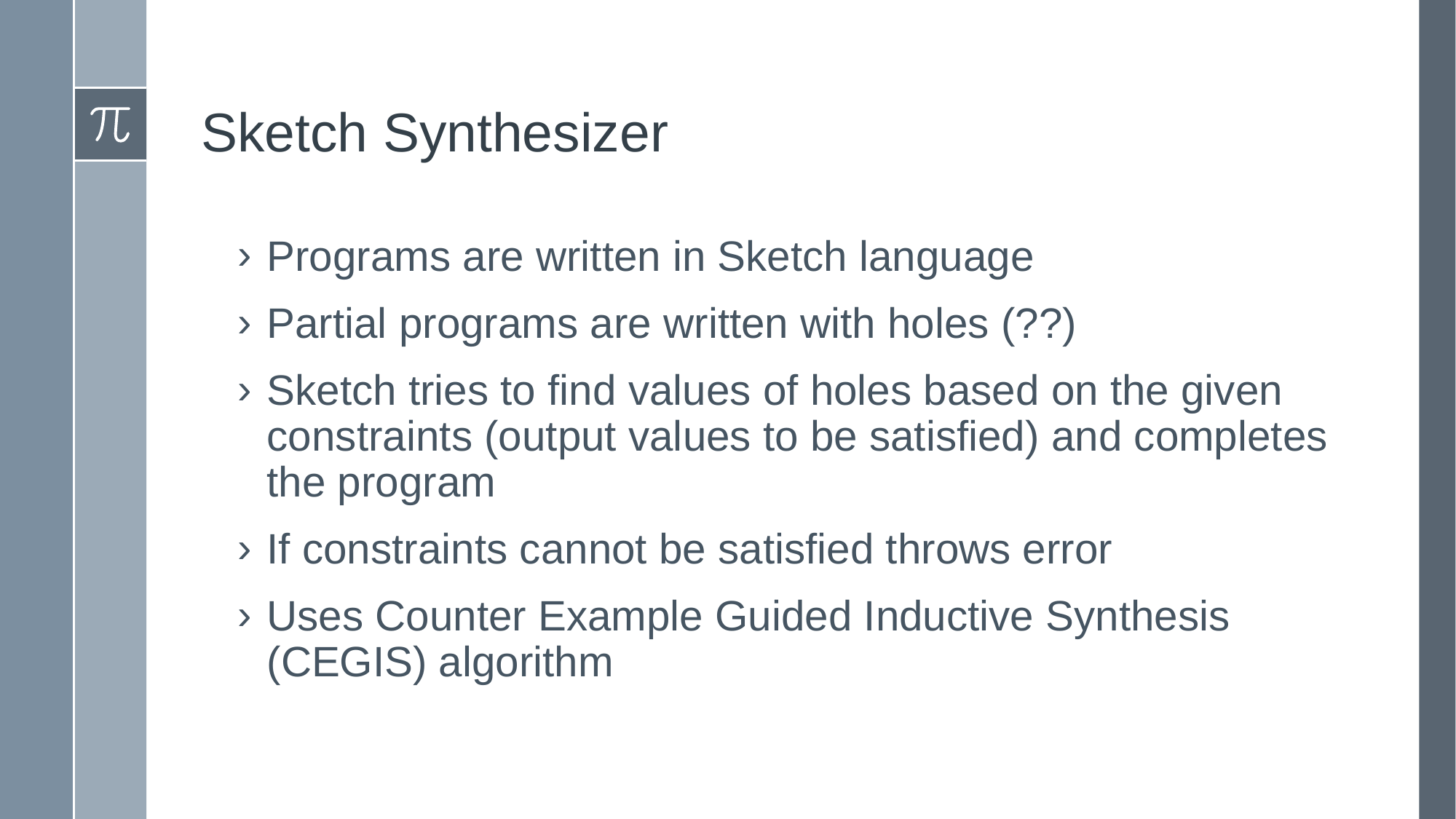

# Sketch Synthesizer

Programs are written in Sketch language
Partial programs are written with holes (??)
Sketch tries to find values of holes based on the given constraints (output values to be satisfied) and completes the program
If constraints cannot be satisfied throws error
Uses Counter Example Guided Inductive Synthesis (CEGIS) algorithm